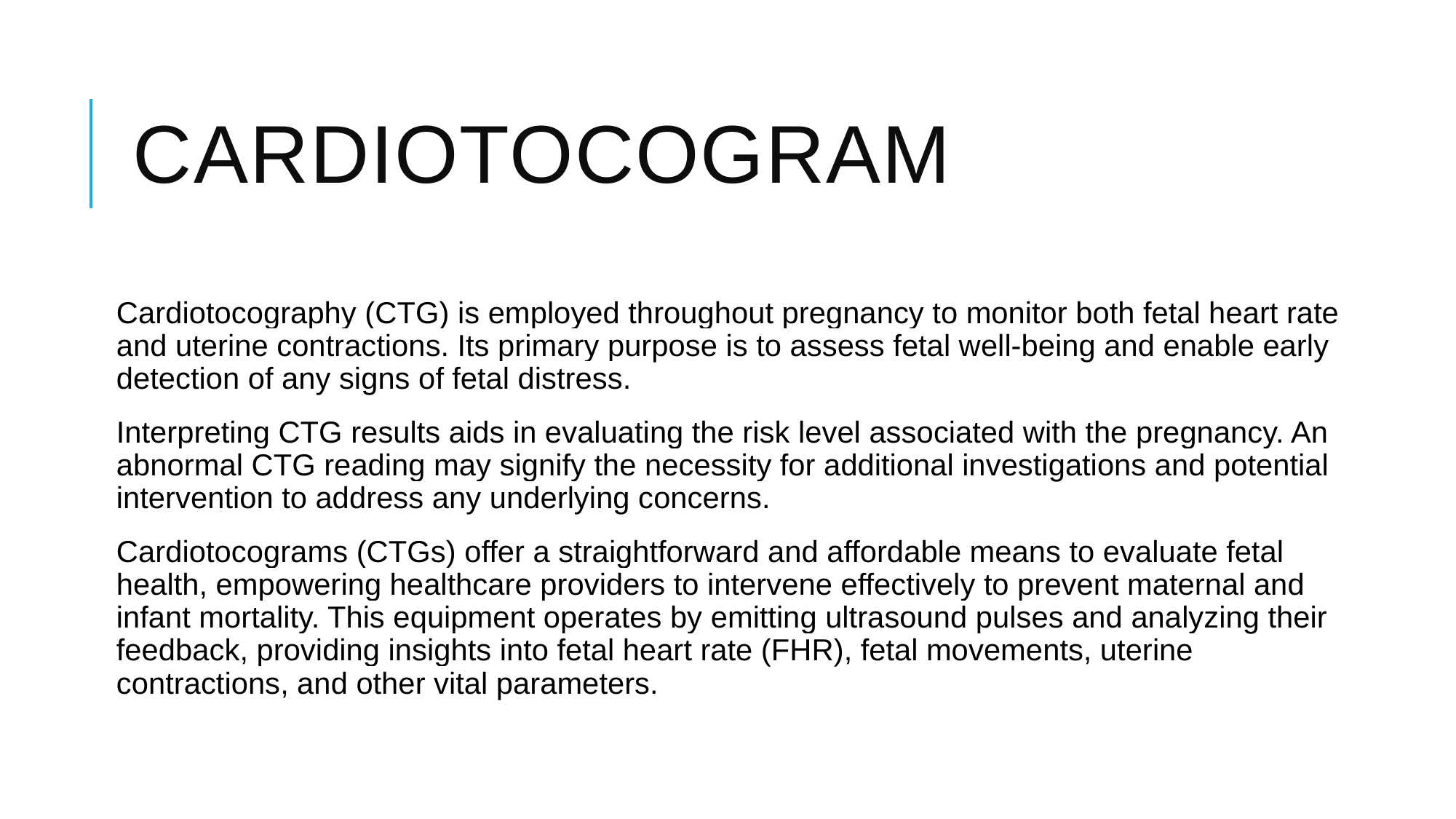

# CARDIOTOCOGRAM

Cardiotocography (CTG) is employed throughout pregnancy to monitor both fetal heart rate and uterine contractions. Its primary purpose is to assess fetal well-being and enable early detection of any signs of fetal distress.
Interpreting CTG results aids in evaluating the risk level associated with the pregnancy. An abnormal CTG reading may signify the necessity for additional investigations and potential intervention to address any underlying concerns.
Cardiotocograms (CTGs) offer a straightforward and affordable means to evaluate fetal health, empowering healthcare providers to intervene effectively to prevent maternal and infant mortality. This equipment operates by emitting ultrasound pulses and analyzing their feedback, providing insights into fetal heart rate (FHR), fetal movements, uterine contractions, and other vital parameters.